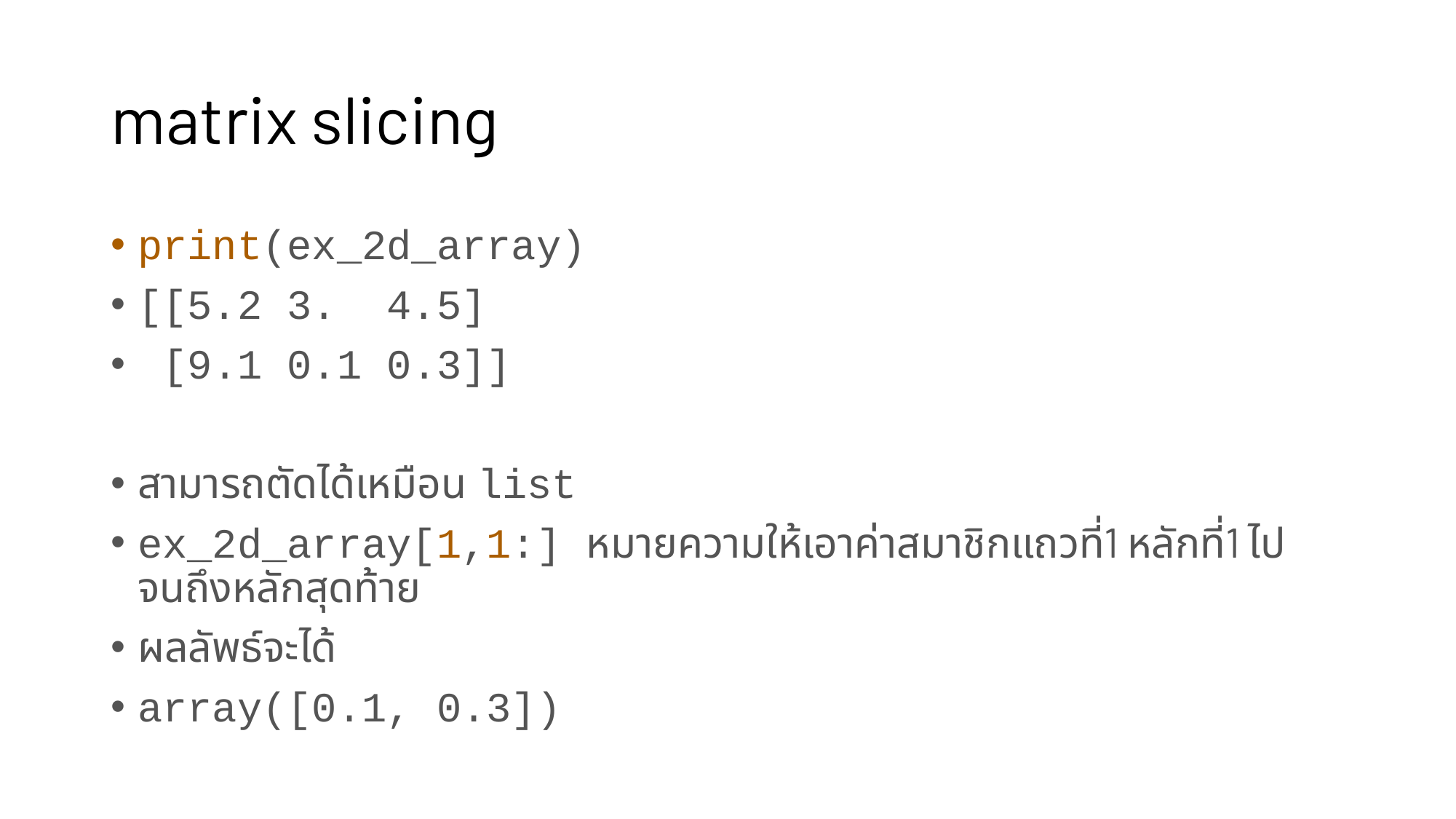

# matrix slicing
print(ex_2d_array)
[[5.2 3.  4.5]
 [9.1 0.1 0.3]]

สามารถตัดได้เหมือน list
ex_2d_array[1,1:] หมายความให้เอาค่าสมาชิกแถวที่1 หลักที่1 ไปจนถึงหลักสุดท้าย
ผลลัพธ์จะได้
array([0.1, 0.3])